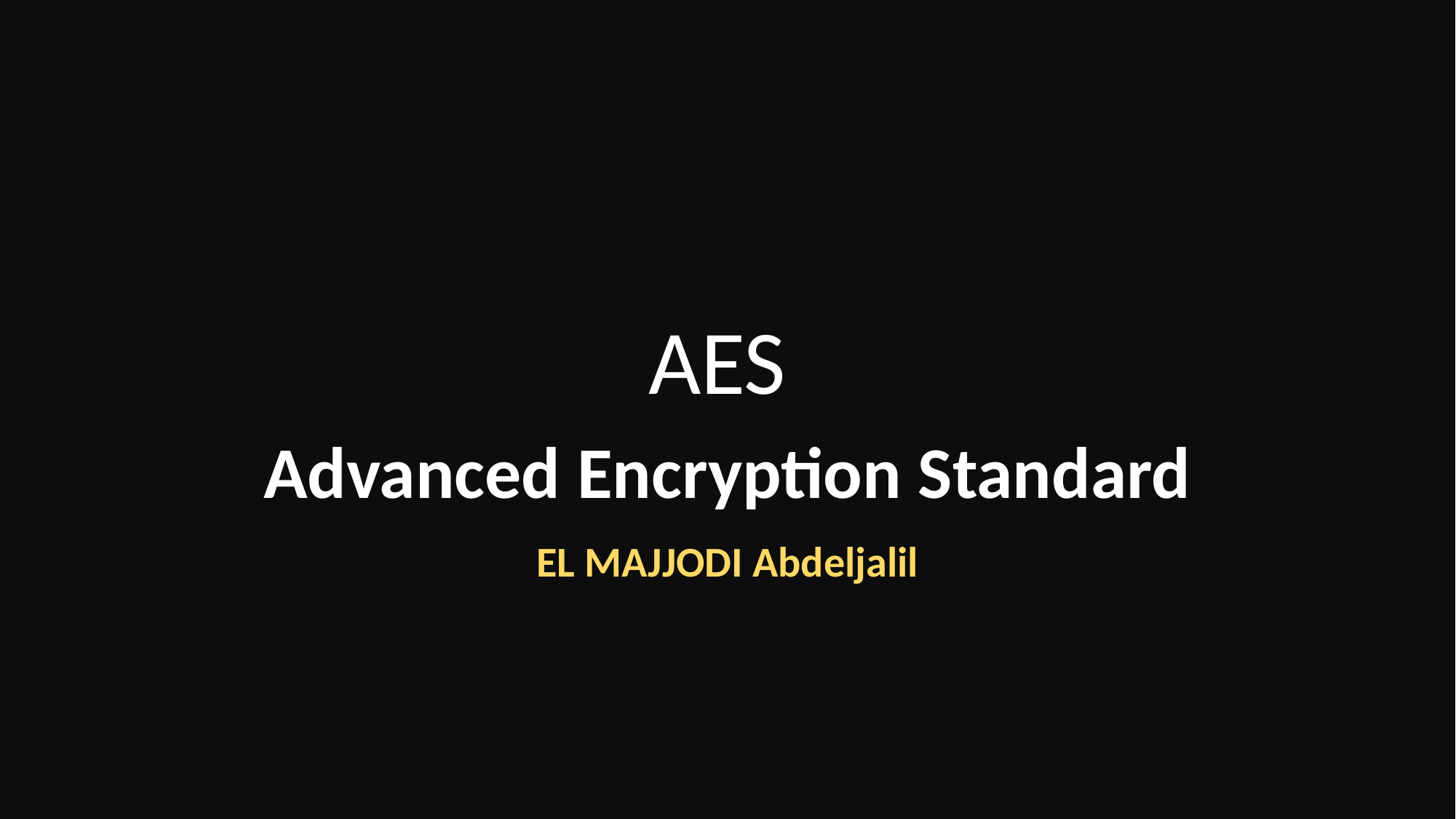

# AES
Advanced Encryption Standard

EL MAJJODI Abdeljalil